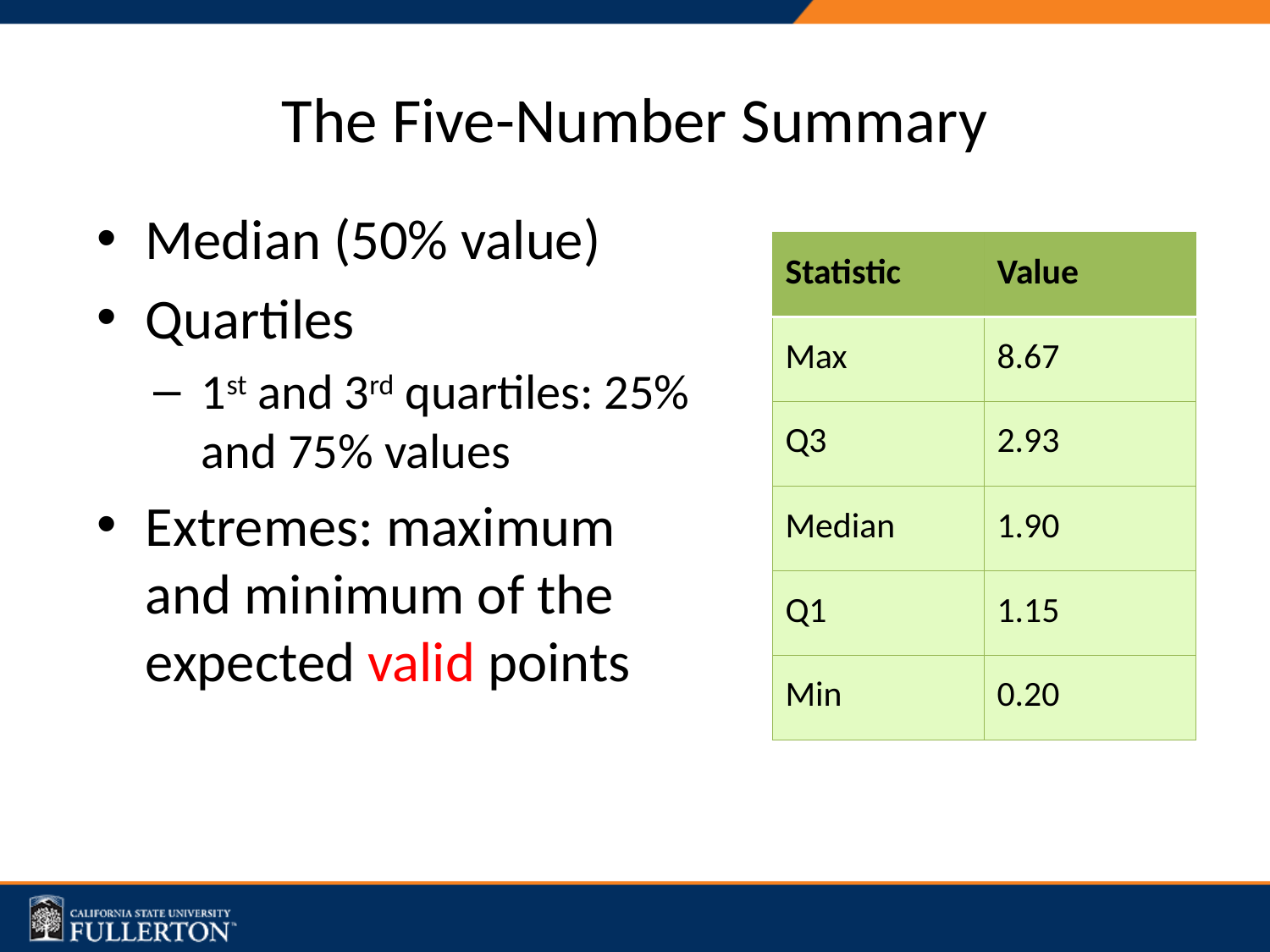

The Five-Number Summary
# Median (50% value)
Quartiles
1st and 3rd quartiles: 25% and 75% values
Extremes: maximum and minimum of the expected valid points

| Statistic | Value |
| --- | --- |
| Max | 8.67 |
| Q3 | 2.93 |
| Median | 1.90 |
| Q1 | 1.15 |
| Min | 0.20 |